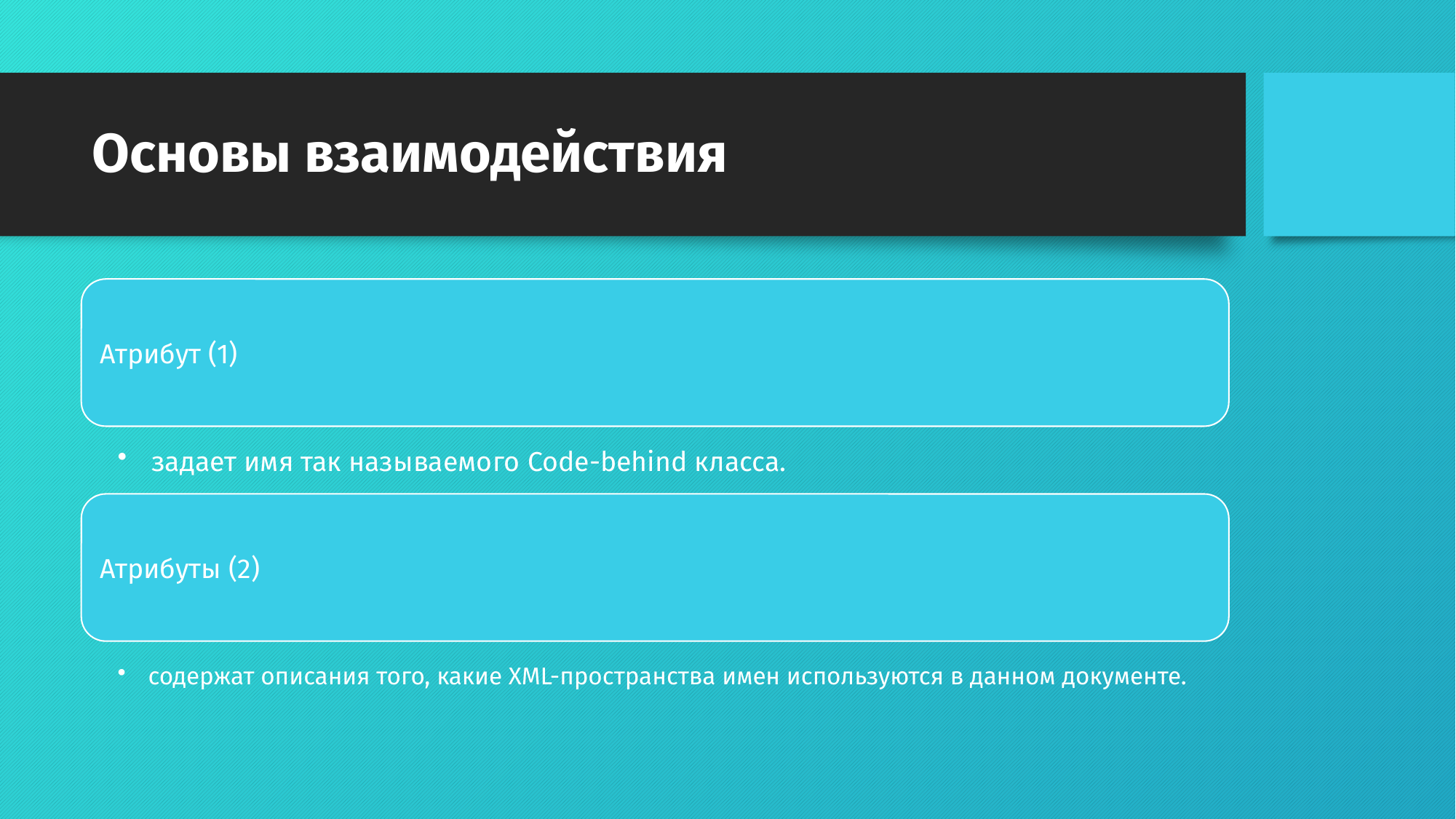

# Основы взаимодействия
Атрибут (1)
задает имя так называемого Code-behind класса.
Атрибуты (2)
содержат описания того, какие XML-пространства имен используются в данном документе.